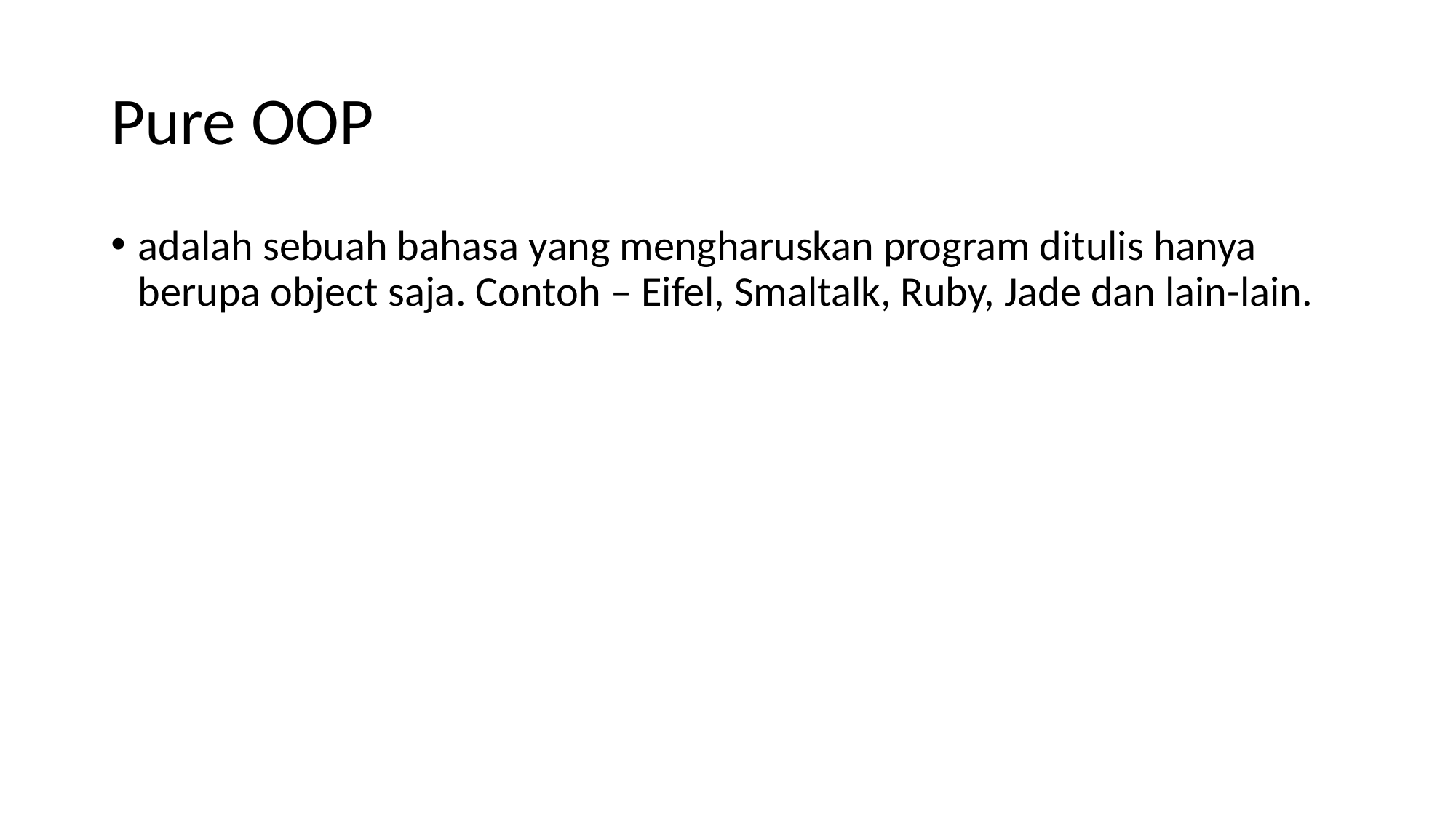

# Pure OOP
adalah sebuah bahasa yang mengharuskan program ditulis hanya berupa object saja. Contoh – Eifel, Smaltalk, Ruby, Jade dan lain-lain.